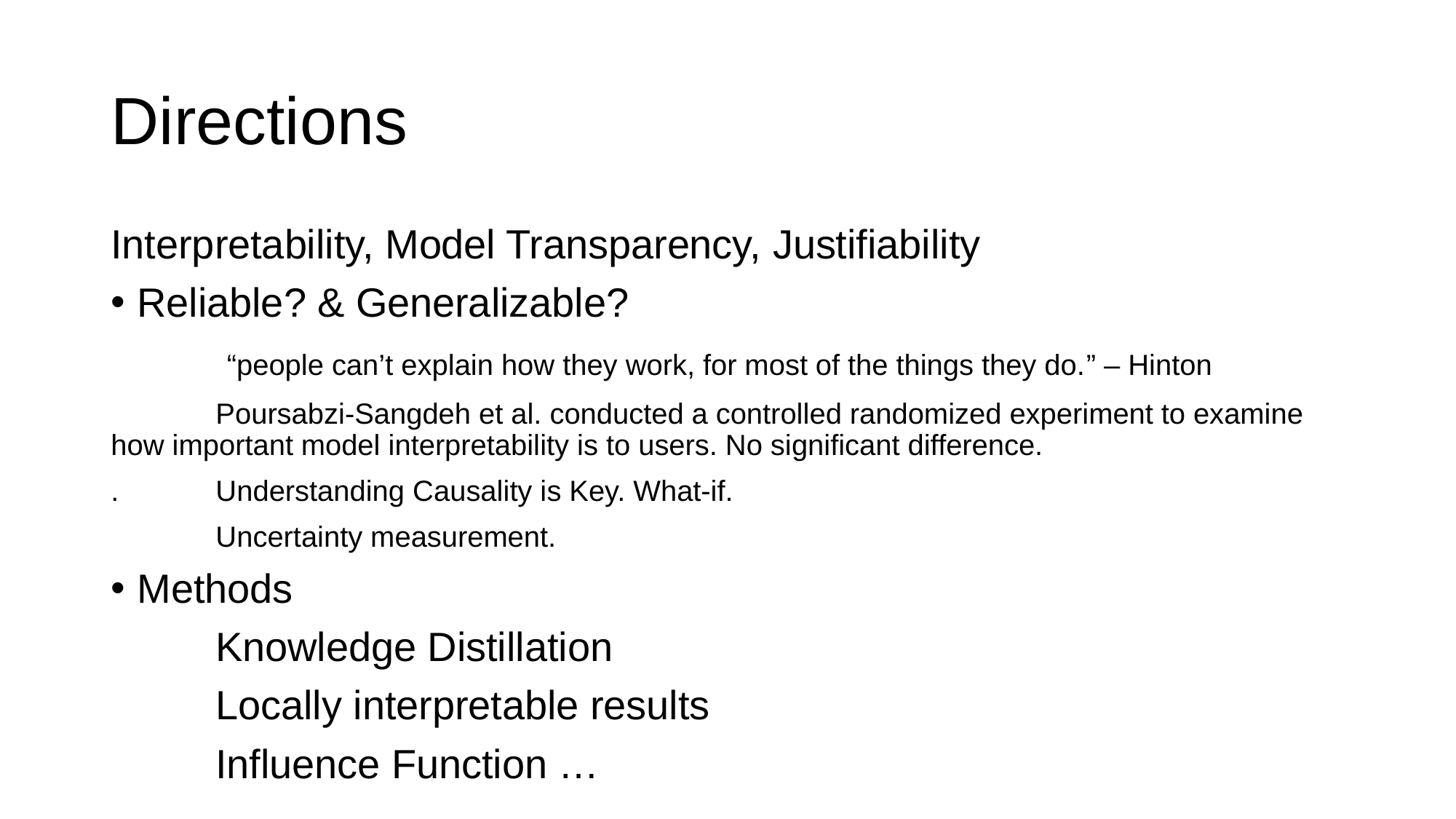

# Directions
Interpretability, Model Transparency, Justifiability
Reliable? & Generalizable?
 	 “people can’t explain how they work, for most of the things they do.” – Hinton
	Poursabzi-Sangdeh et al. conducted a controlled randomized experiment to examine how important model interpretability is to users. No significant difference.
. 	Understanding Causality is Key. What-if.
	Uncertainty measurement.
Methods
	Knowledge Distillation
	Locally interpretable results
	Influence Function …